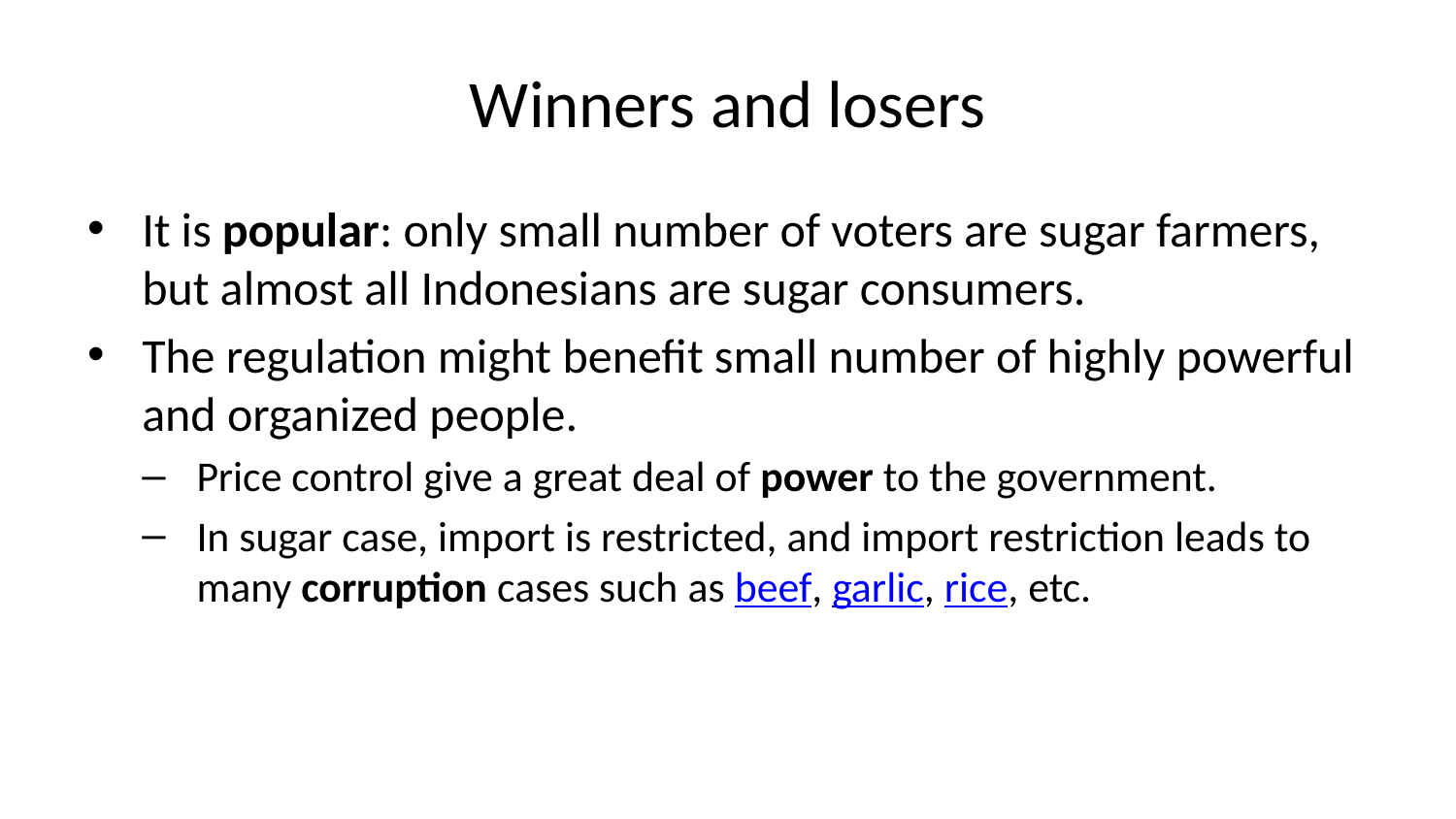

# Winners and losers
It is popular: only small number of voters are sugar farmers, but almost all Indonesians are sugar consumers.
The regulation might benefit small number of highly powerful and organized people.
Price control give a great deal of power to the government.
In sugar case, import is restricted, and import restriction leads to many corruption cases such as beef, garlic, rice, etc.